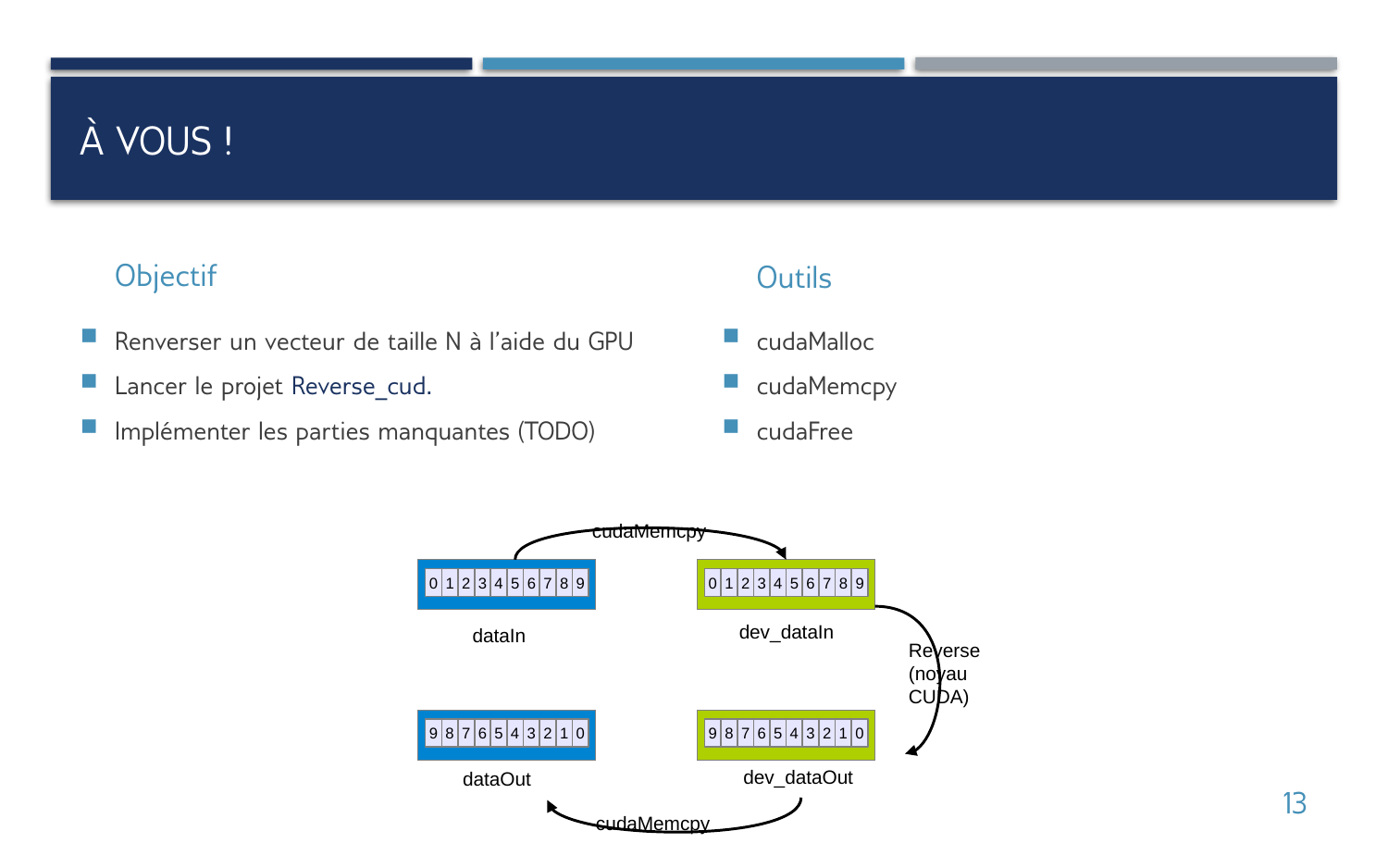

# À vous !
Objectif
Outils
Renverser un vecteur de taille N à l’aide du GPU
Lancer le projet Reverse_cud.
Implémenter les parties manquantes (TODO)

cudaMalloc
cudaMemcpy
cudaFree
cudaMemcpy

0
1
2
3
4
5
6
7
8
9
dataIn

0
1
2
3
4
5
6
7
8
9
dev_dataIn
Reverse
(noyau CUDA)

9
8
7
6
5
4
3
2
1
0
dataOut

9
8
7
6
5
4
3
2
1
0
dev_dataOut
cudaMemcpy
13